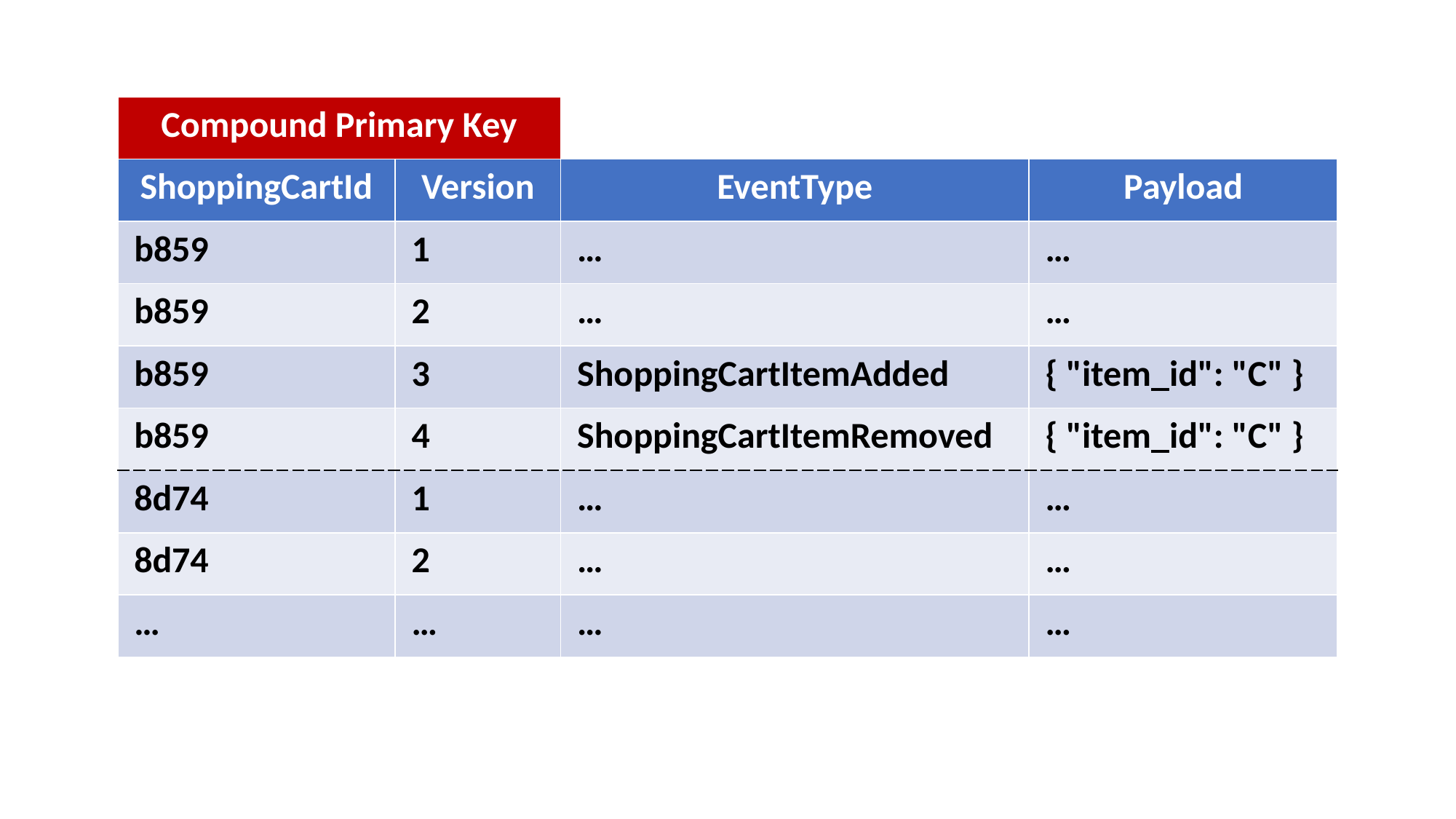

| Compound Primary Key |  |  |  |
| --- | --- | --- | --- |
| ShoppingCartId | Version | EventType | Payload |
| b859 | 1 | … | … |
| b859 | 2 | … | … |
| b859 | 3 | ShoppingCartItemAdded | { "item\_id": "C" } |
| b859 | 4 | ShoppingCartItemRemoved | { "item\_id": "C" } |
| 8d74 | 1 | … | … |
| 8d74 | 2 | … | … |
| … | … | … | … |